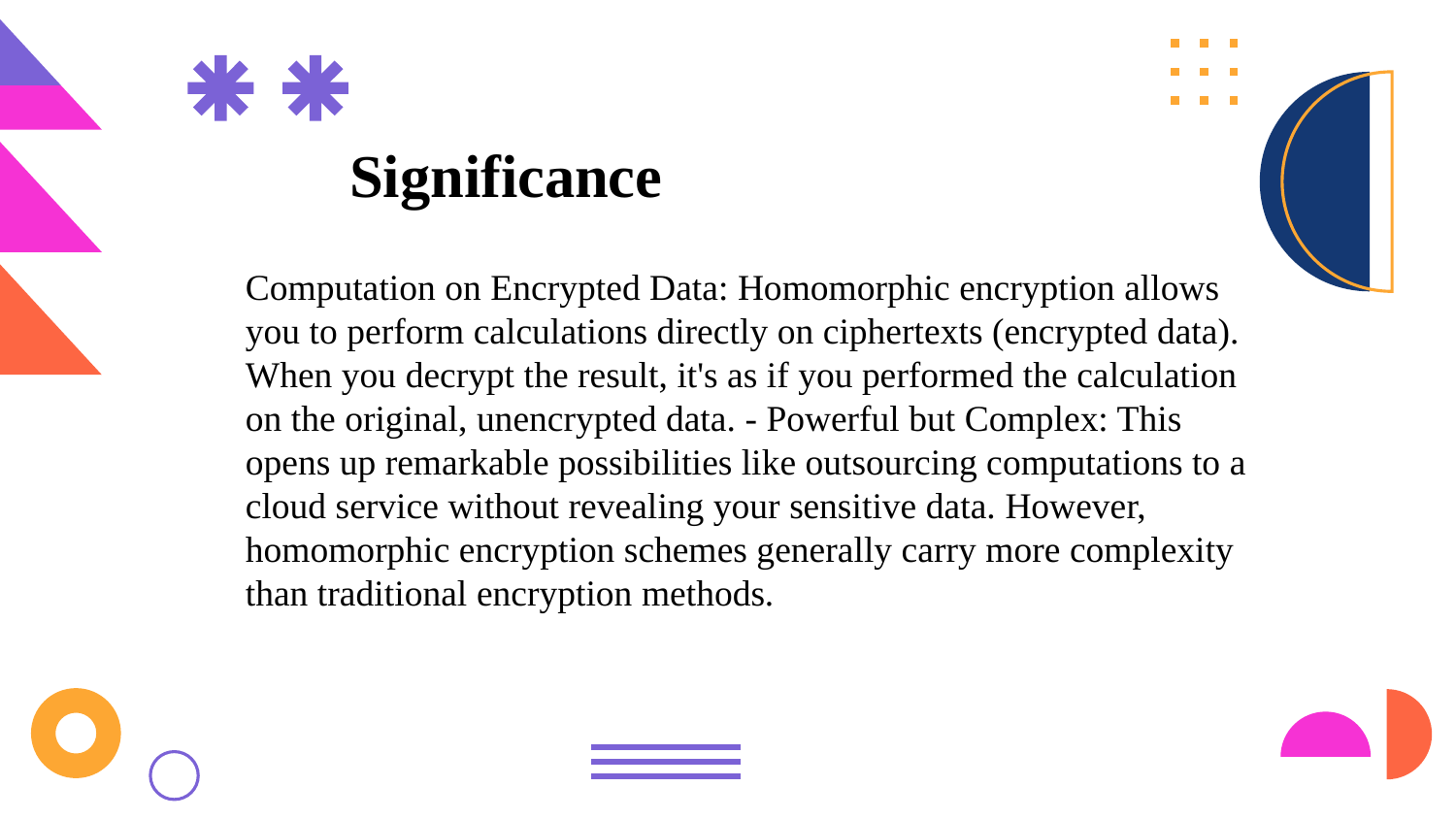

Significance
Computation on Encrypted Data: Homomorphic encryption allows you to perform calculations directly on ciphertexts (encrypted data). When you decrypt the result, it's as if you performed the calculation on the original, unencrypted data. - Powerful but Complex: This opens up remarkable possibilities like outsourcing computations to a cloud service without revealing your sensitive data. However, homomorphic encryption schemes generally carry more complexity than traditional encryption methods.